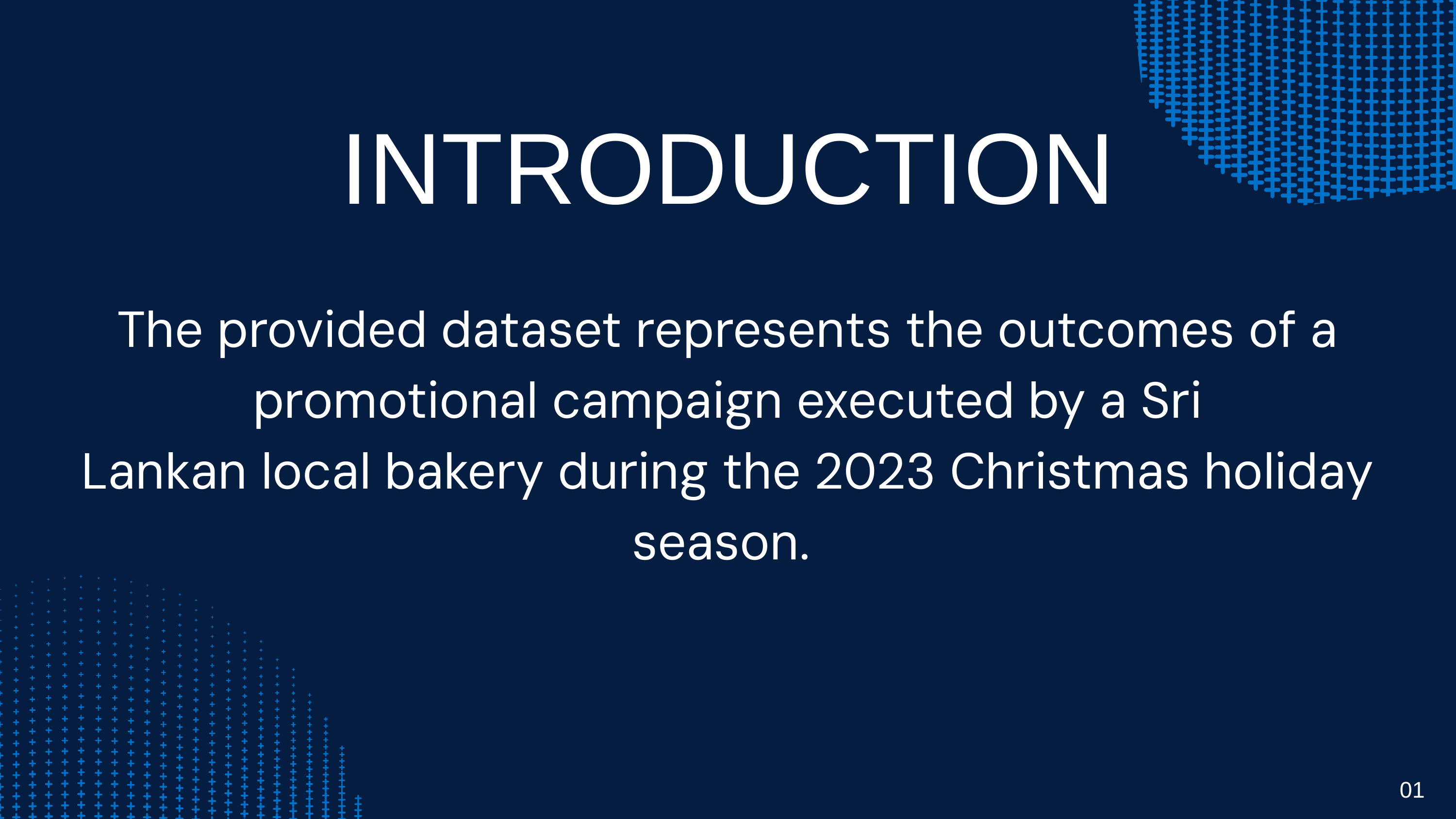

INTRODUCTION
The provided dataset represents the outcomes of a promotional campaign executed by a Sri
Lankan local bakery during the 2023 Christmas holiday season.

01